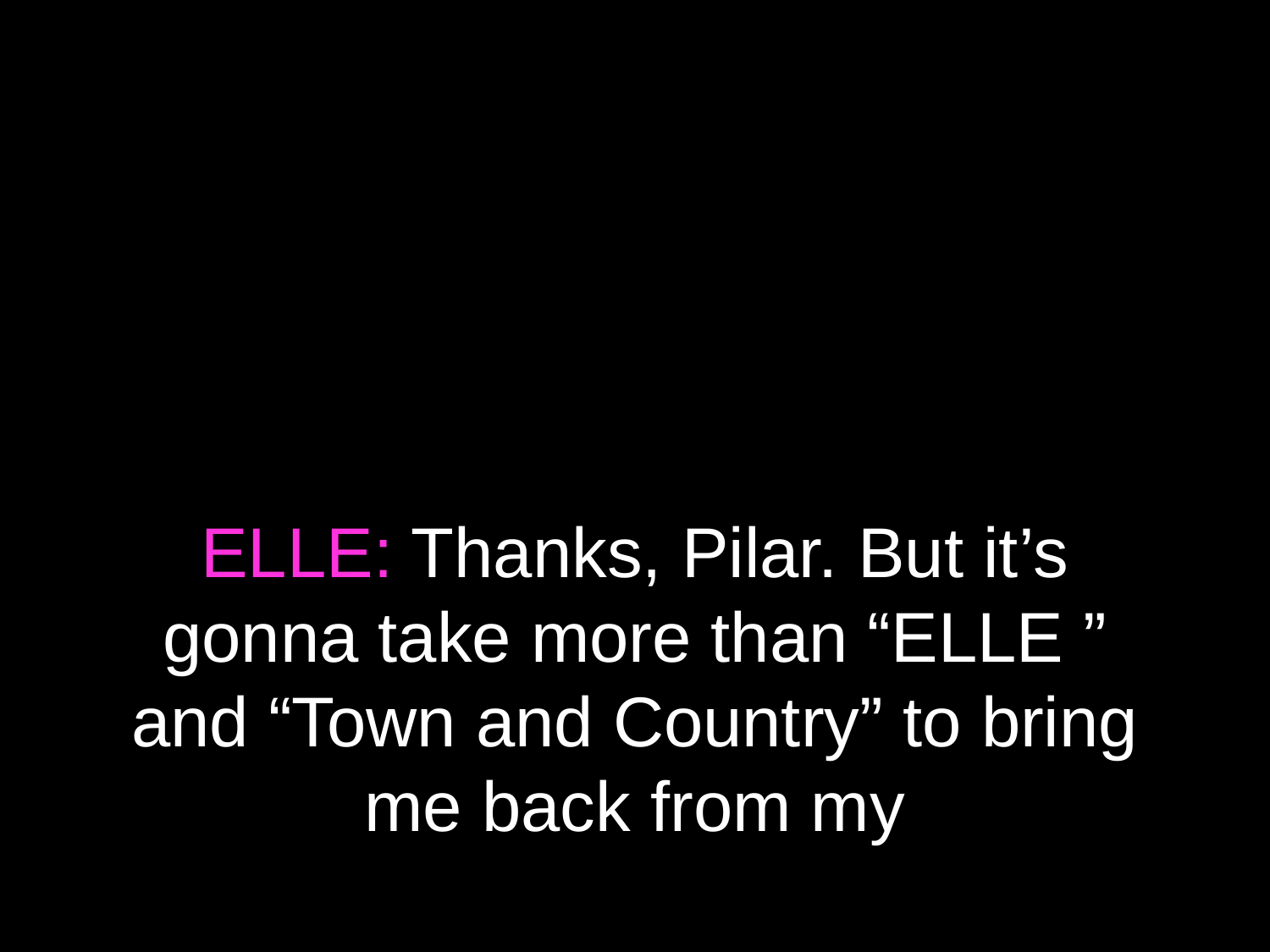

# ELLE: Thanks, Pilar. But it’s gonna take more than “ELLE ” and “Town and Country” to bring me back from my